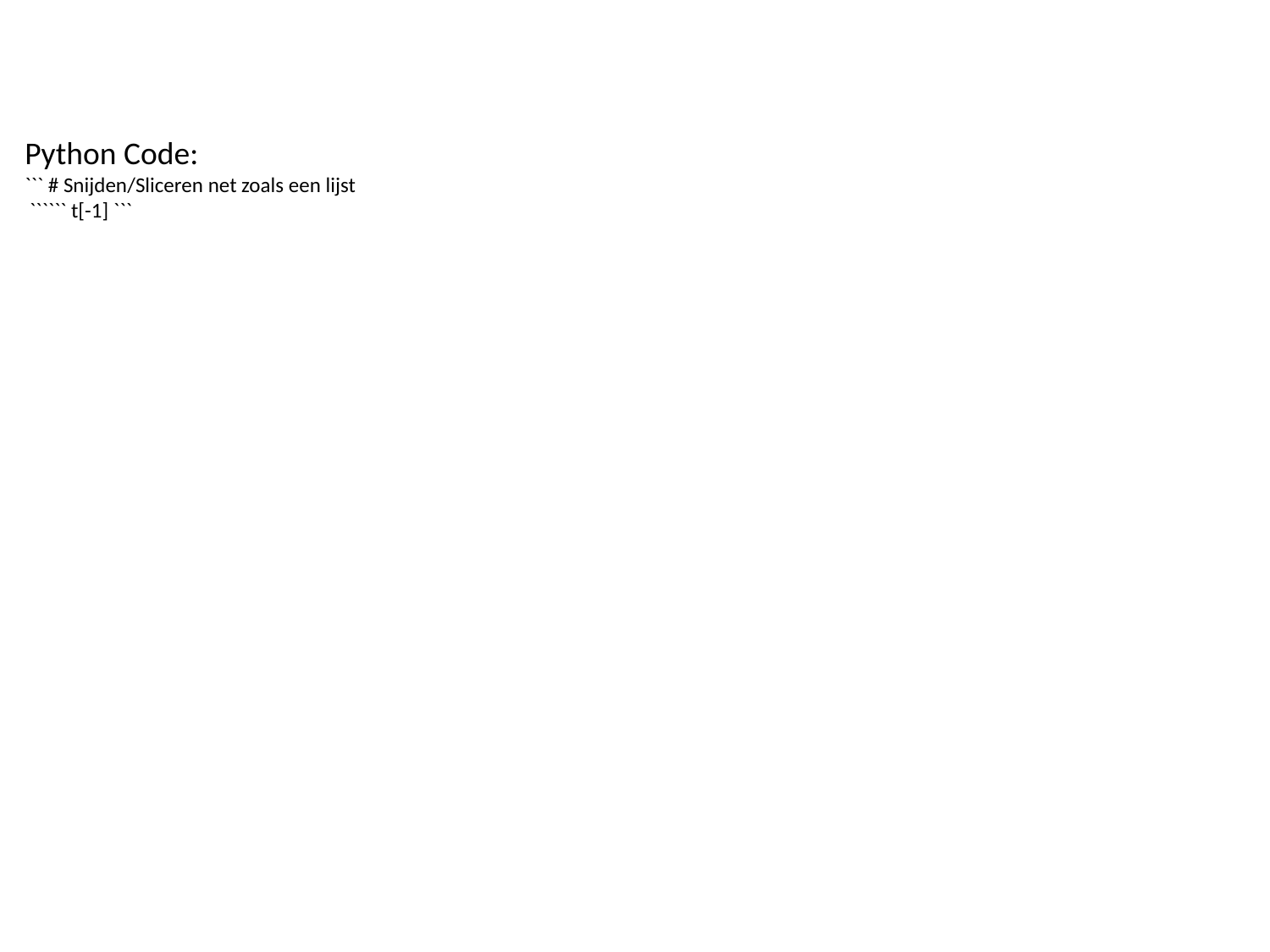

Python Code:
``` # Snijden/Sliceren net zoals een lijst
 `````` t[-1] ```